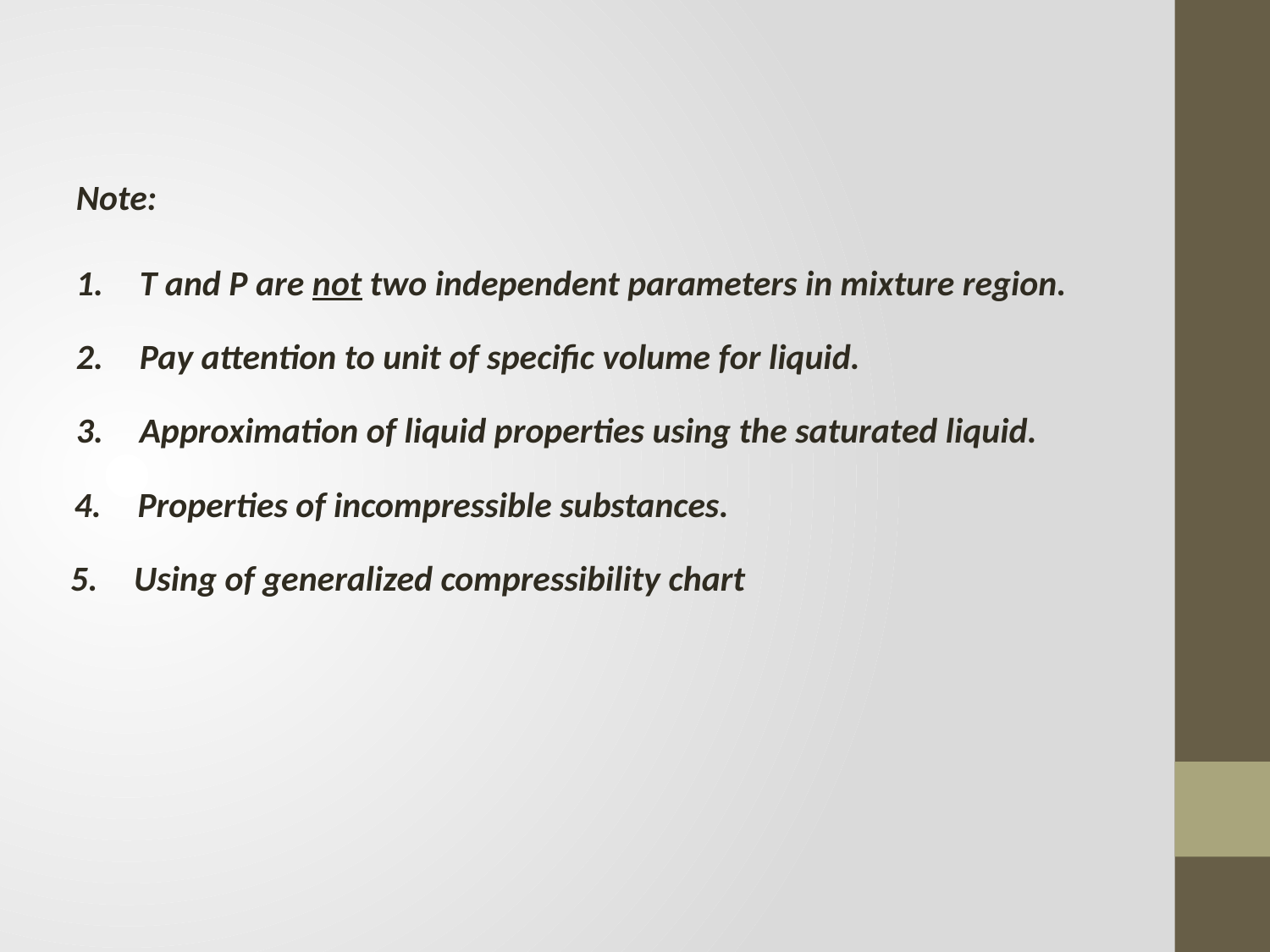

Note:

T and P are not two independent parameters in mixture region.

Pay attention to unit of specific volume for liquid.

3.	Approximation of liquid properties using the saturated liquid.

4.	Properties of incompressible substances.

5.	Using of generalized compressibility chart